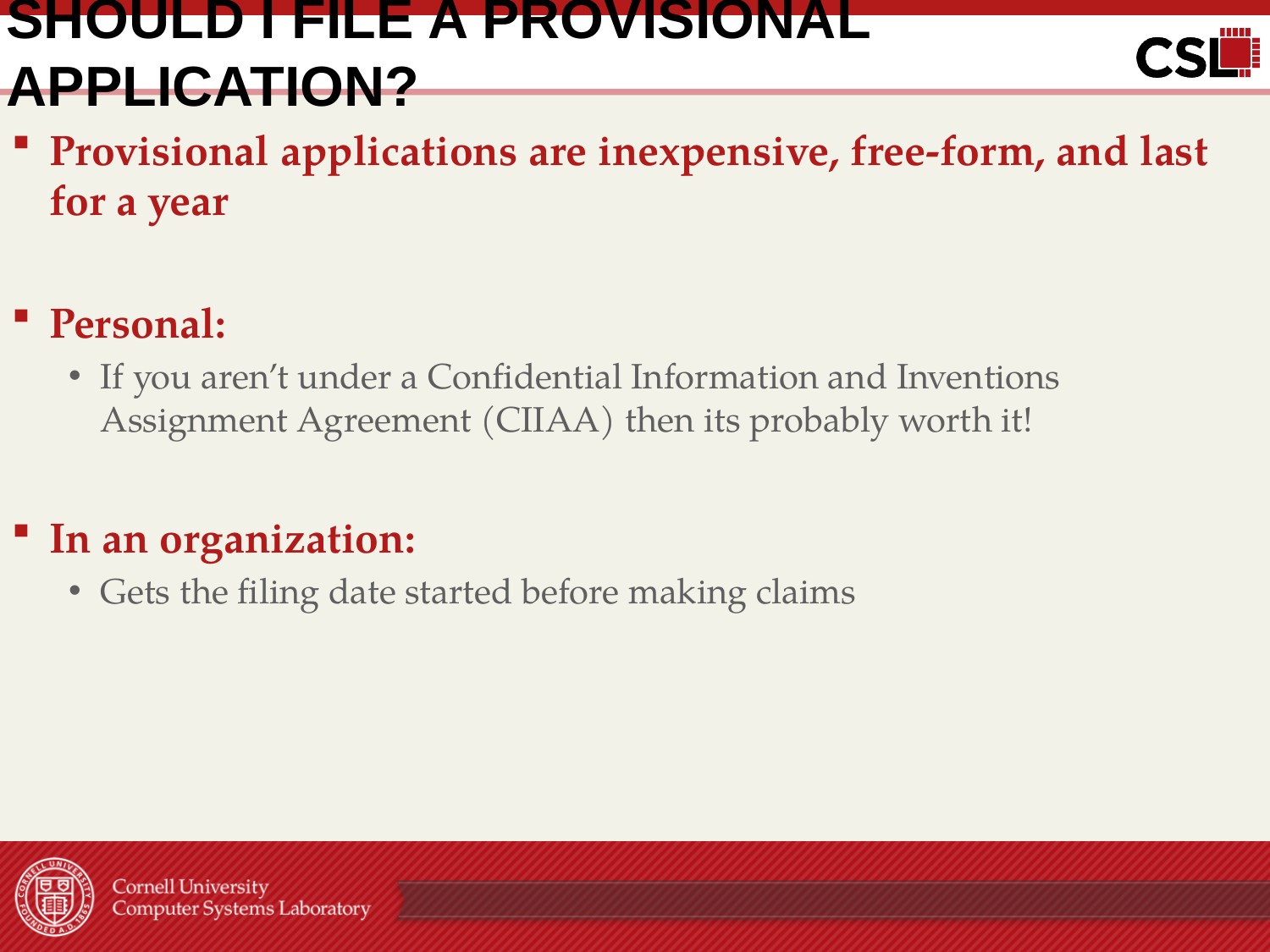

# Should I file a provisional application?
Provisional applications are inexpensive, free-form, and last for a year

Personal:
If you aren’t under a Confidential Information and Inventions Assignment Agreement (CIIAA) then its probably worth it!

In an organization:
Gets the filing date started before making claims